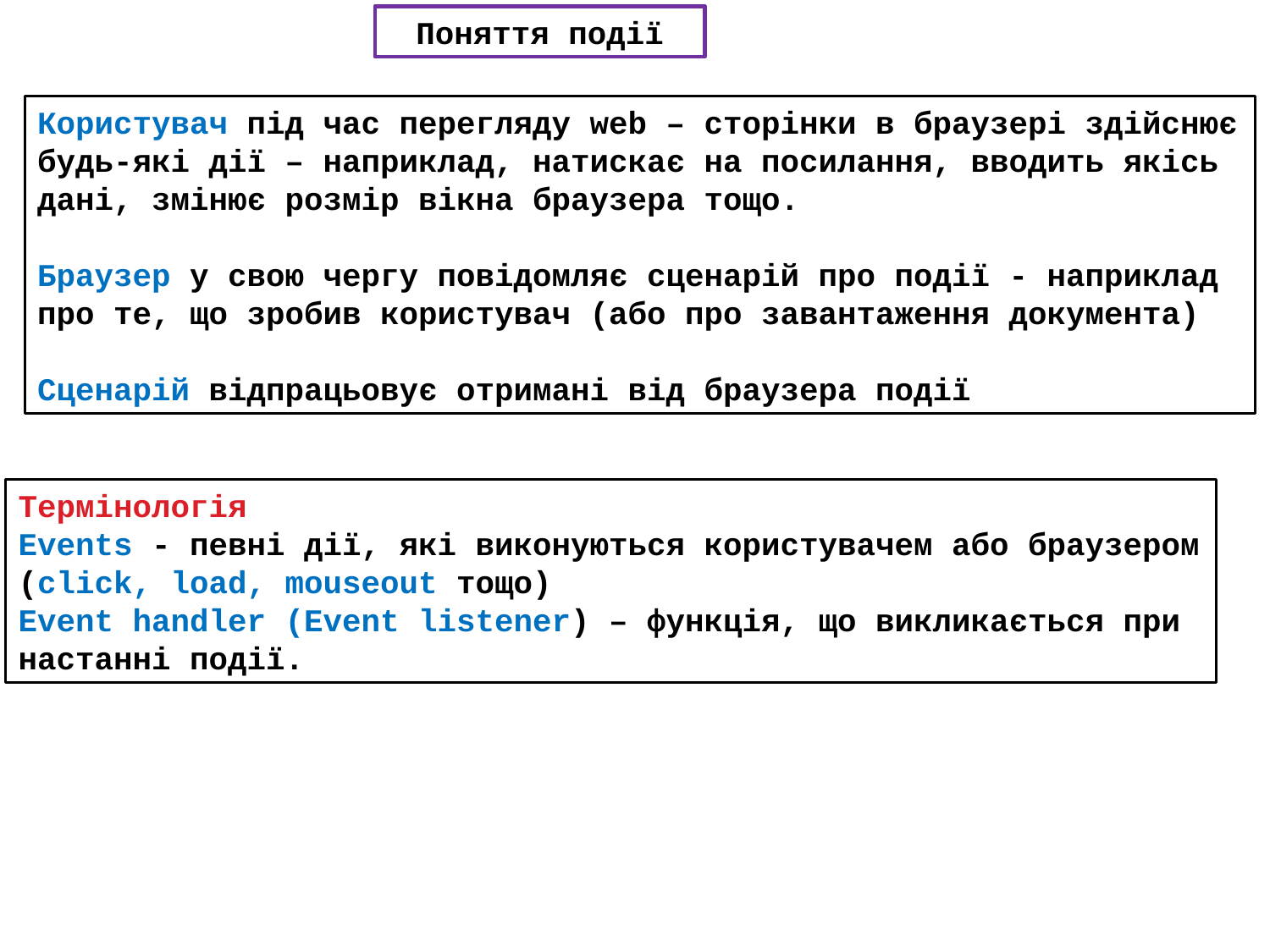

Поняття події
Користувач під час перегляду web – сторінки в браузері здійснює будь-які дії – наприклад, натискає на посилання, вводить якісь дані, змінює розмір вікна браузера тощо.

Браузер у свою чергу повідомляє сценарій про події - наприклад про те, що зробив користувач (або про завантаження документа)

Сценарій відпрацьовує отримані від браузера події
Термінологія
Events - певні дії, які виконуються користувачем або браузером (click, load, mouseout тощо)
Event handler (Event listener) – функція, що викликається при настанні події.